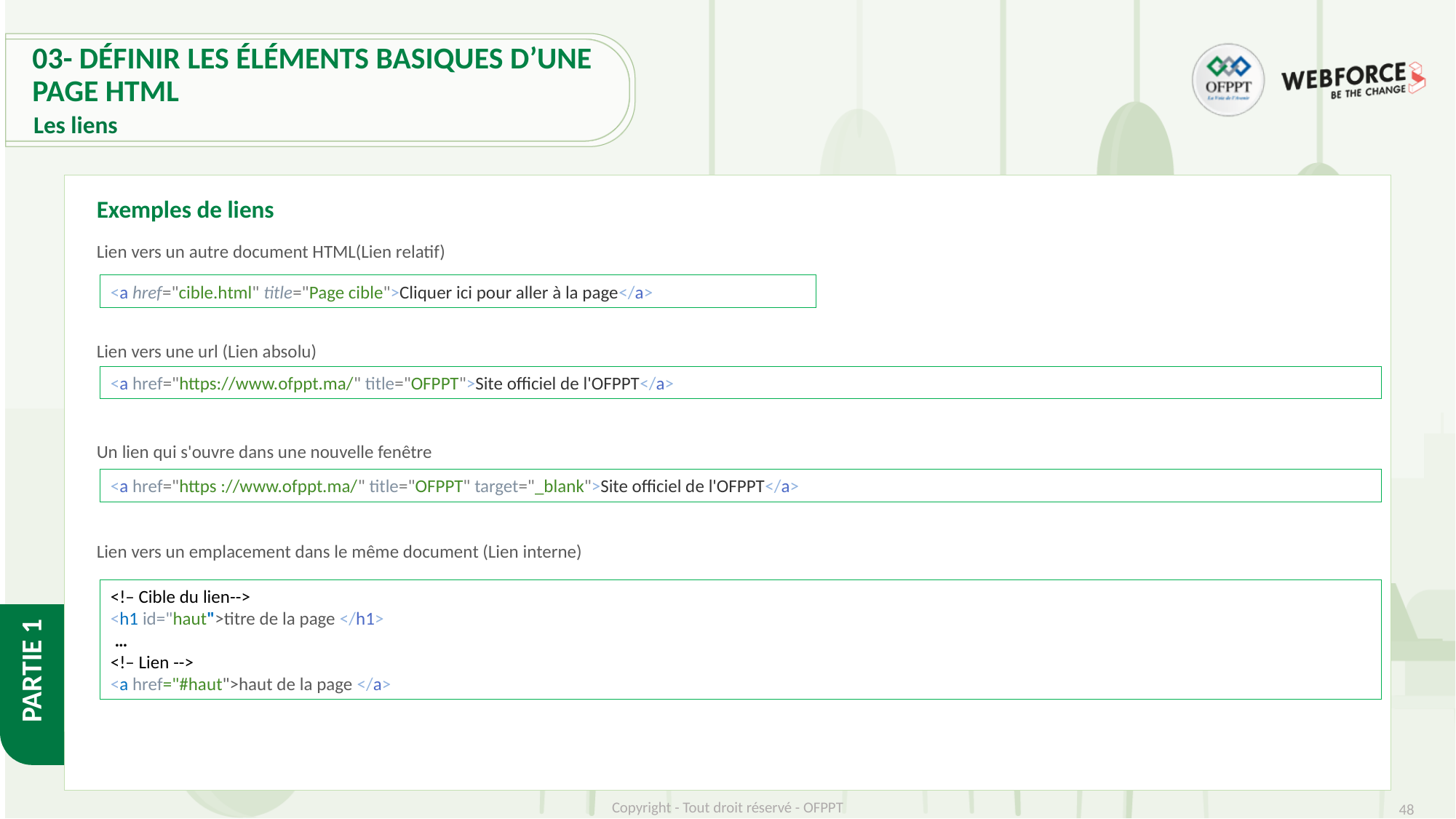

# 03- Définir les éléments basiques d’une page HTML
Les liens
Exemples de liens

Lien vers un autre document HTML(Lien relatif)

Lien vers une url (Lien absolu)

Un lien qui s'ouvre dans une nouvelle fenêtre

Lien vers un emplacement dans le même document (Lien interne)

<a href="cible.html" title="Page cible">Cliquer ici pour aller à la page</a>
<a href="https://www.ofppt.ma/" title="OFPPT">Site officiel de l'OFPPT</a>
<a href="https ://www.ofppt.ma/" title="OFPPT" target="_blank">Site officiel de l'OFPPT</a>
<!– Cible du lien-->
<h1 id="haut">titre de la page </h1>
 …
<!– Lien -->
<a href="#haut">haut de la page </a>